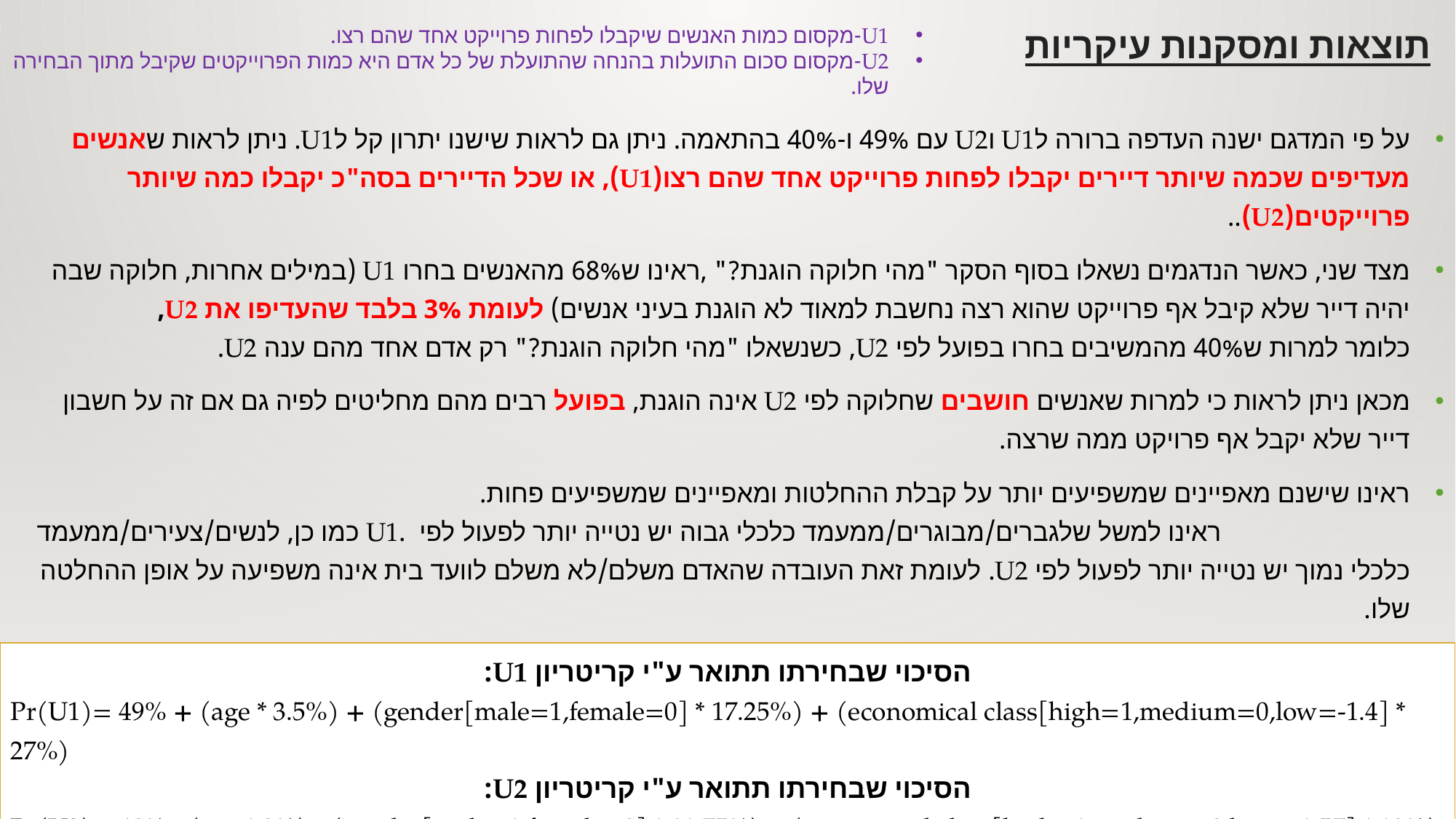

U1-מקסום כמות האנשים שיקבלו לפחות פרוייקט אחד שהם רצו.
U2-מקסום סכום התועלות בהנחה שהתועלת של כל אדם היא כמות הפרוייקטים שקיבל מתוך הבחירה שלו.
תוצאות ומסקנות עיקריות
על פי המדגם ישנה העדפה ברורה לU1 וU2 עם 49% ו-40% בהתאמה. ניתן גם לראות שישנו יתרון קל לU1. ניתן לראות שאנשים מעדיפים שכמה שיותר דיירים יקבלו לפחות פרוייקט אחד שהם רצו(U1), או שכל הדיירים בסה"כ יקבלו כמה שיותר פרוייקטים(U2)..
מצד שני, כאשר הנדגמים נשאלו בסוף הסקר "מהי חלוקה הוגנת?" ,ראינו ש68% מהאנשים בחרו U1 (במילים אחרות, חלוקה שבה יהיה דייר שלא קיבל אף פרוייקט שהוא רצה נחשבת למאוד לא הוגנת בעיני אנשים) לעומת 3% בלבד שהעדיפו את U2,
כלומר למרות ש40% מהמשיבים בחרו בפועל לפי U2, כשנשאלו "מהי חלוקה הוגנת?" רק אדם אחד מהם ענה U2.
מכאן ניתן לראות כי למרות שאנשים חושבים שחלוקה לפי U2 אינה הוגנת, בפועל רבים מהם מחליטים לפיה גם אם זה על חשבון דייר שלא יקבל אף פרויקט ממה שרצה.
ראינו שישנם מאפיינים שמשפיעים יותר על קבלת ההחלטות ומאפיינים שמשפיעים פחות.                                                                                                ראינו למשל שלגברים/מבוגרים/ממעמד כלכלי גבוה יש נטייה יותר לפעול לפי  .U1 כמו כן, לנשים/צעירים/ממעמד כלכלי נמוך יש נטייה יותר לפעול לפי U2. לעומת זאת העובדה שהאדם משלם/לא משלם לוועד בית אינה משפיעה על אופן ההחלטה שלו.
בנינו מודל המסוגל לחזות בקירוב את בחירת האדם בהינתן המאפיינים שלו. המודל נבנה ע"ב מדגם המייצג את האוכלוסייה ולכן הוא חוזה בצורה טובה (גם אם לא מושלמת) את ההחלטות שאותם יקבל אדם שאינו במדגם:

 הסיכוי שבחירתו תתואר ע"י קריטריון U1:
Pr(U1)= 49% + (age * 3.5%) + (gender[male=1,female=0] * 17.25%) + (economical class[high=1,medium=0,low=-1.4] * 27%)
 הסיכוי שבחירתו תתואר ע"י קריטריון U2:
Pr(U2)= 40% - (age * 3%) - (gender[male=1,female=0] * 11.75%)  - (economical class[high=1,medium=0,low=-1.57] * 19%)